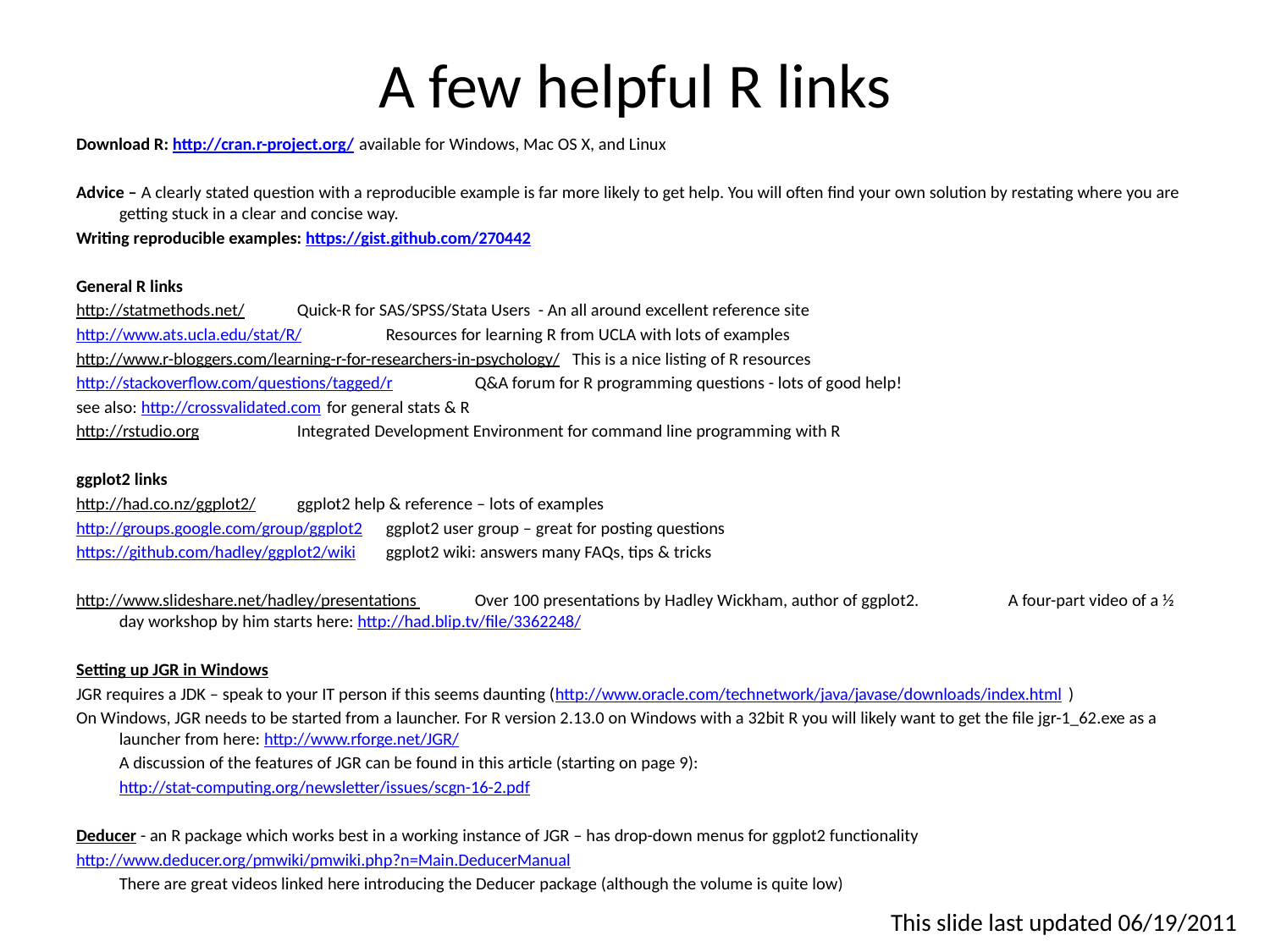

# A few helpful R links
Download R: http://cran.r-project.org/ available for Windows, Mac OS X, and Linux

Advice – A clearly stated question with a reproducible example is far more likely to get help. You will often find your own solution by restating where you are getting stuck in a clear and concise way.
Writing reproducible examples: https://gist.github.com/270442

General R links
http://statmethods.net/ 			Quick-R for SAS/SPSS/Stata Users  - An all around excellent reference site
http://www.ats.ucla.edu/stat/R/		Resources for learning R from UCLA with lots of examples
http://www.r-bloggers.com/learning-r-for-researchers-in-psychology/  This is a nice listing of R resources
http://stackoverflow.com/questions/tagged/r		Q&A forum for R programming questions - lots of good help!
see also: http://crossvalidated.com for general stats & R
http://rstudio.org   			Integrated Development Environment for command line programming with R

ggplot2 links
http://had.co.nz/ggplot2/			ggplot2 help & reference – lots of examples
http://groups.google.com/group/ggplot2		ggplot2 user group – great for posting questions
https://github.com/hadley/ggplot2/wiki		ggplot2 wiki: answers many FAQs, tips & tricks

http://www.slideshare.net/hadley/presentations 	Over 100 presentations by Hadley Wickham, author of ggplot2. 		A four-part video of a ½ day workshop by him starts here: http://had.blip.tv/file/3362248/

Setting up JGR in Windows
JGR requires a JDK – speak to your IT person if this seems daunting (http://www.oracle.com/technetwork/java/javase/downloads/index.html)
On Windows, JGR needs to be started from a launcher. For R version 2.13.0 on Windows with a 32bit R you will likely want to get the file jgr-1_62.exe as a launcher from here: http://www.rforge.net/JGR/
	A discussion of the features of JGR can be found in this article (starting on page 9):
	http://stat-computing.org/newsletter/issues/scgn-16-2.pdf

Deducer - an R package which works best in a working instance of JGR – has drop-down menus for ggplot2 functionality
http://www.deducer.org/pmwiki/pmwiki.php?n=Main.DeducerManual
	There are great videos linked here introducing the Deducer package (although the volume is quite low)
This slide last updated 06/19/2011